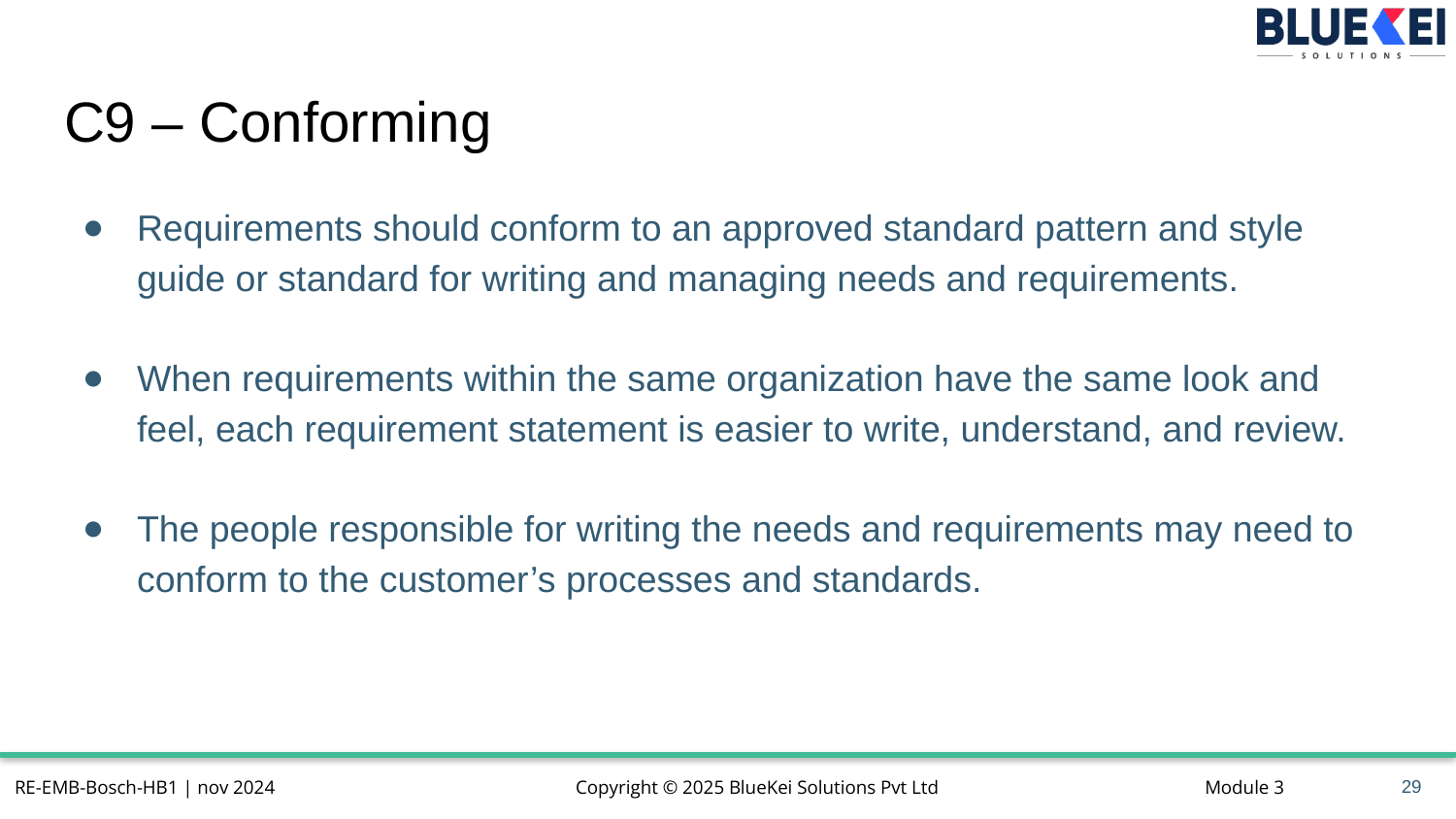

# C9 – Conforming
Requirements should conform to an approved standard pattern and style guide or standard for writing and managing needs and requirements.

When requirements within the same organization have the same look and feel, each requirement statement is easier to write, understand, and review.

The people responsible for writing the needs and requirements may need to conform to the customer’s processes and standards.
29